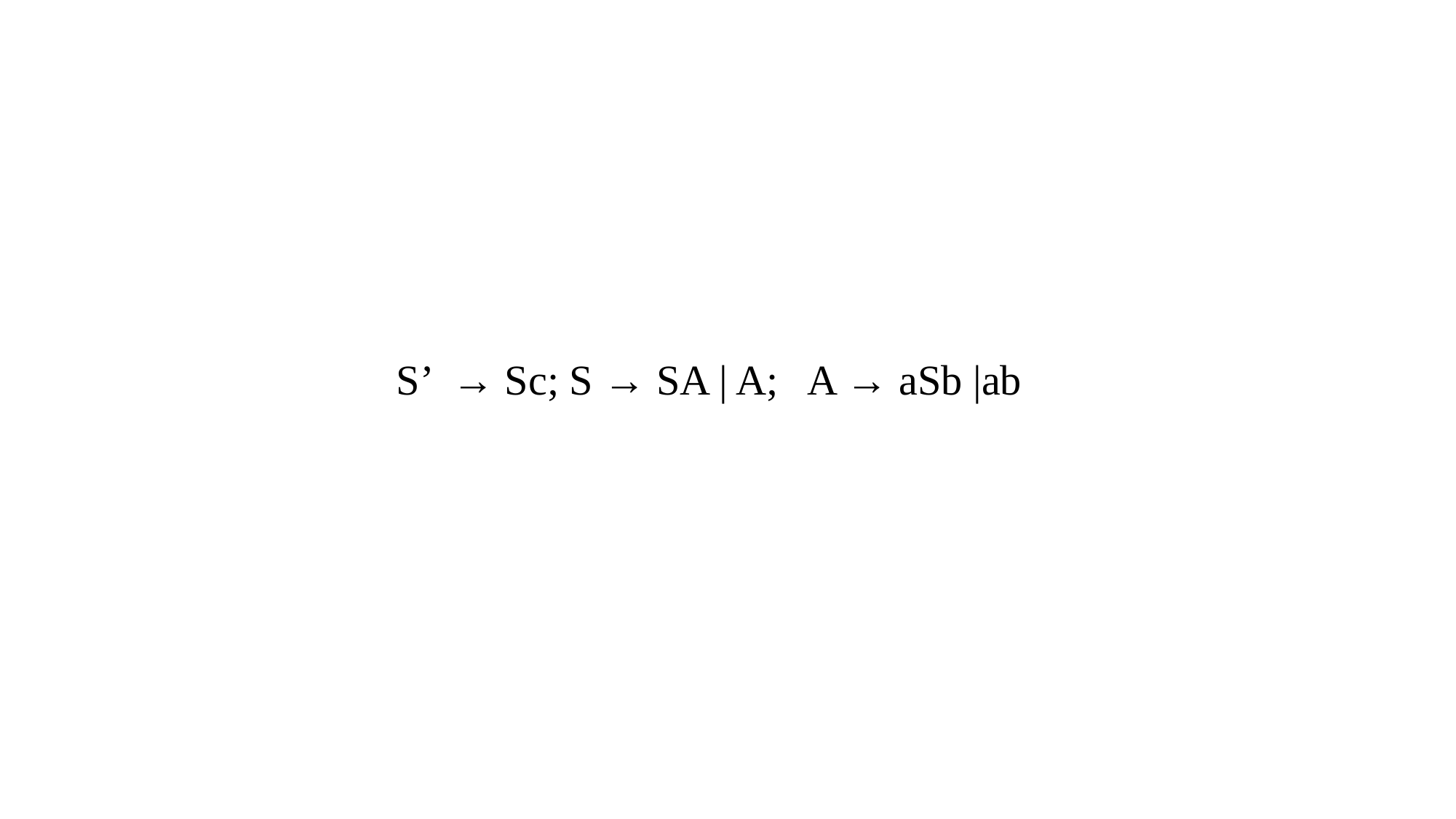

S’  → Sc; S → SA | A;   A → aSb |ab